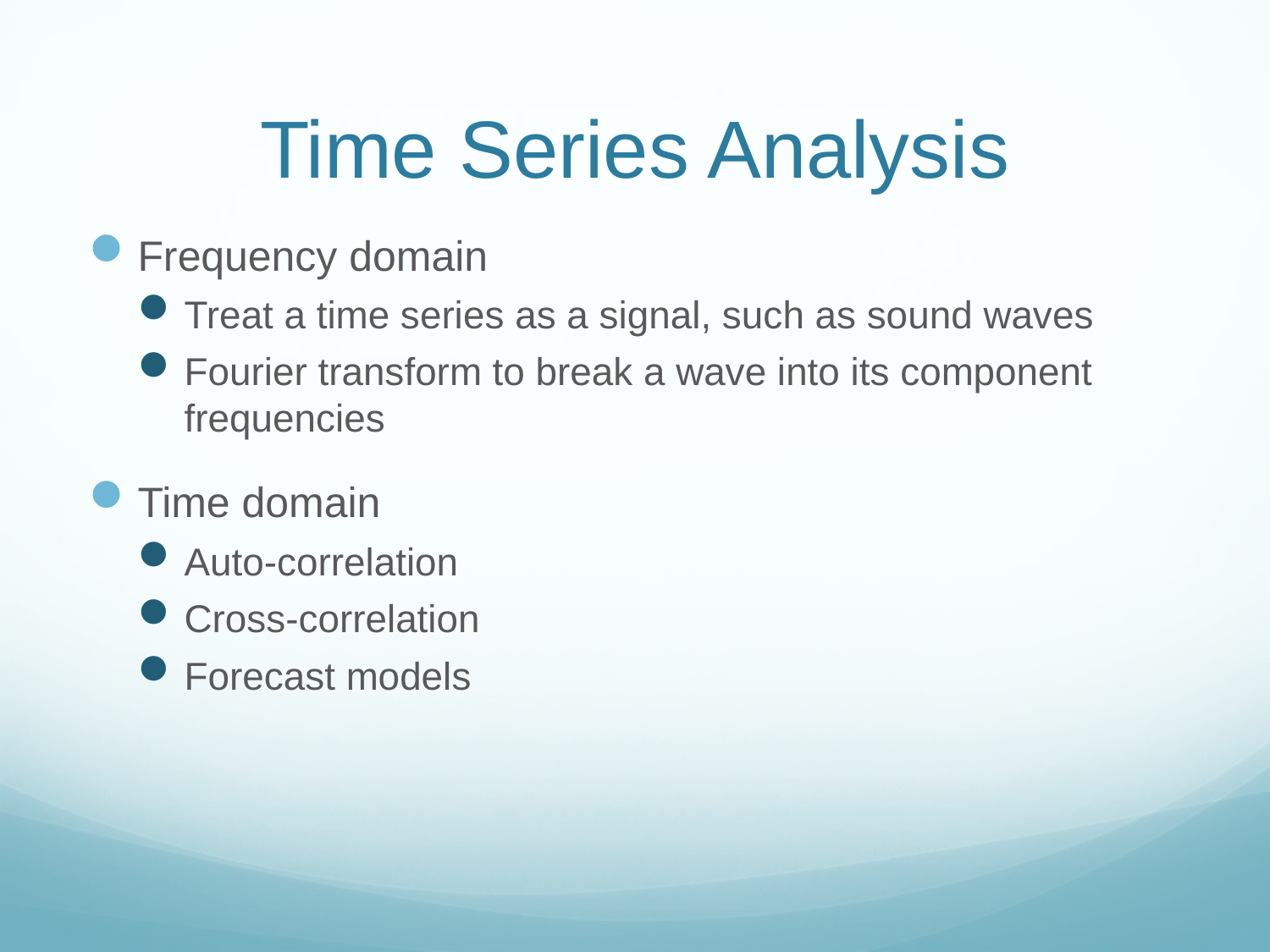

# Time Series Analysis
Frequency domain
Treat a time series as a signal, such as sound waves
Fourier transform to break a wave into its component frequencies
Time domain
Auto-correlation
Cross-correlation
Forecast models